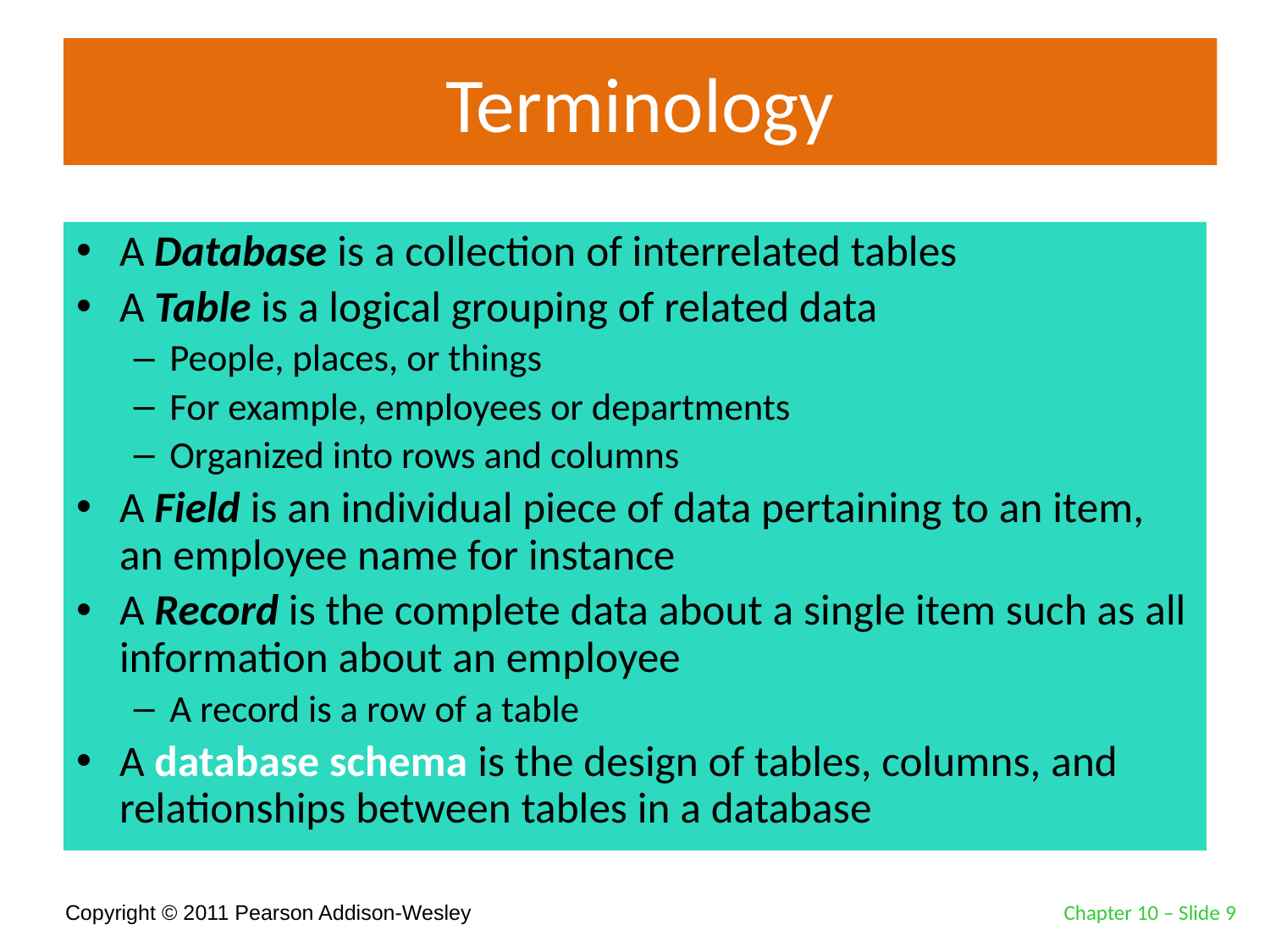

# Terminology
A Database is a collection of interrelated tables
A Table is a logical grouping of related data
People, places, or things
For example, employees or departments
Organized into rows and columns
A Field is an individual piece of data pertaining to an item, an employee name for instance
A Record is the complete data about a single item such as all information about an employee
A record is a row of a table
A database schema is the design of tables, columns, and relationships between tables in a database

Chapter 10 – Slide 9